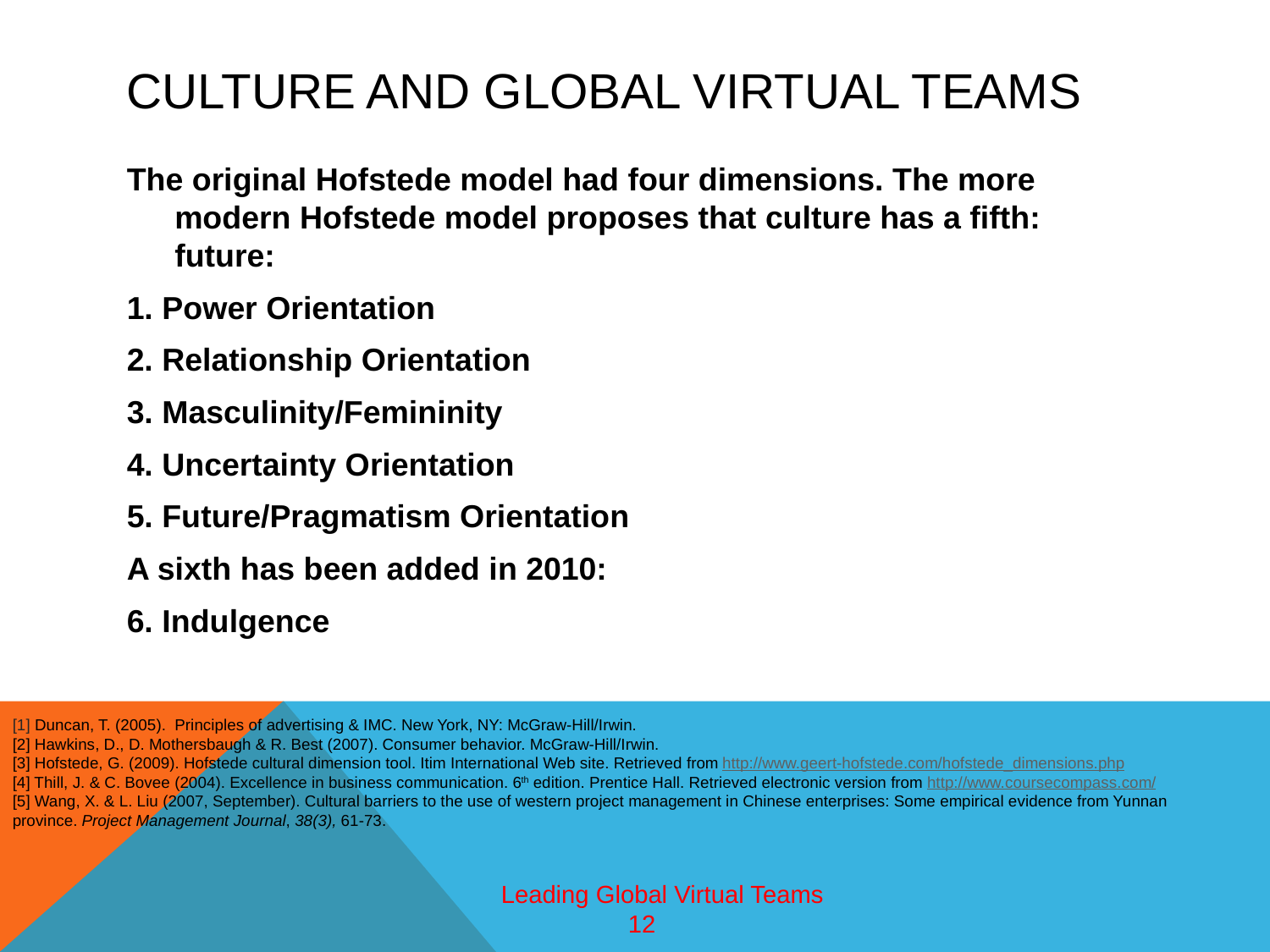

# CULTURE AND global virtual teams
The original Hofstede model had four dimensions. The more modern Hofstede model proposes that culture has a fifth: future:
1. Power Orientation
2. Relationship Orientation
3. Masculinity/Femininity
4. Uncertainty Orientation
5. Future/Pragmatism Orientation
A sixth has been added in 2010:
6. Indulgence

[1] Duncan, T. (2005).  Principles of advertising & IMC. New York, NY: McGraw-Hill/Irwin.
[2] Hawkins, D., D. Mothersbaugh & R. Best (2007). Consumer behavior. McGraw-Hill/Irwin.
[3] Hofstede, G. (2009). Hofstede cultural dimension tool. Itim International Web site. Retrieved from http://www.geert-hofstede.com/hofstede_dimensions.php
[4] Thill, J. & C. Bovee (2004). Excellence in business communication. 6th edition. Prentice Hall. Retrieved electronic version from http://www.coursecompass.com/
[5] Wang, X. & L. Liu (2007, September). Cultural barriers to the use of western project management in Chinese enterprises: Some empirical evidence from Yunnan province. Project Management Journal, 38(3), 61-73.